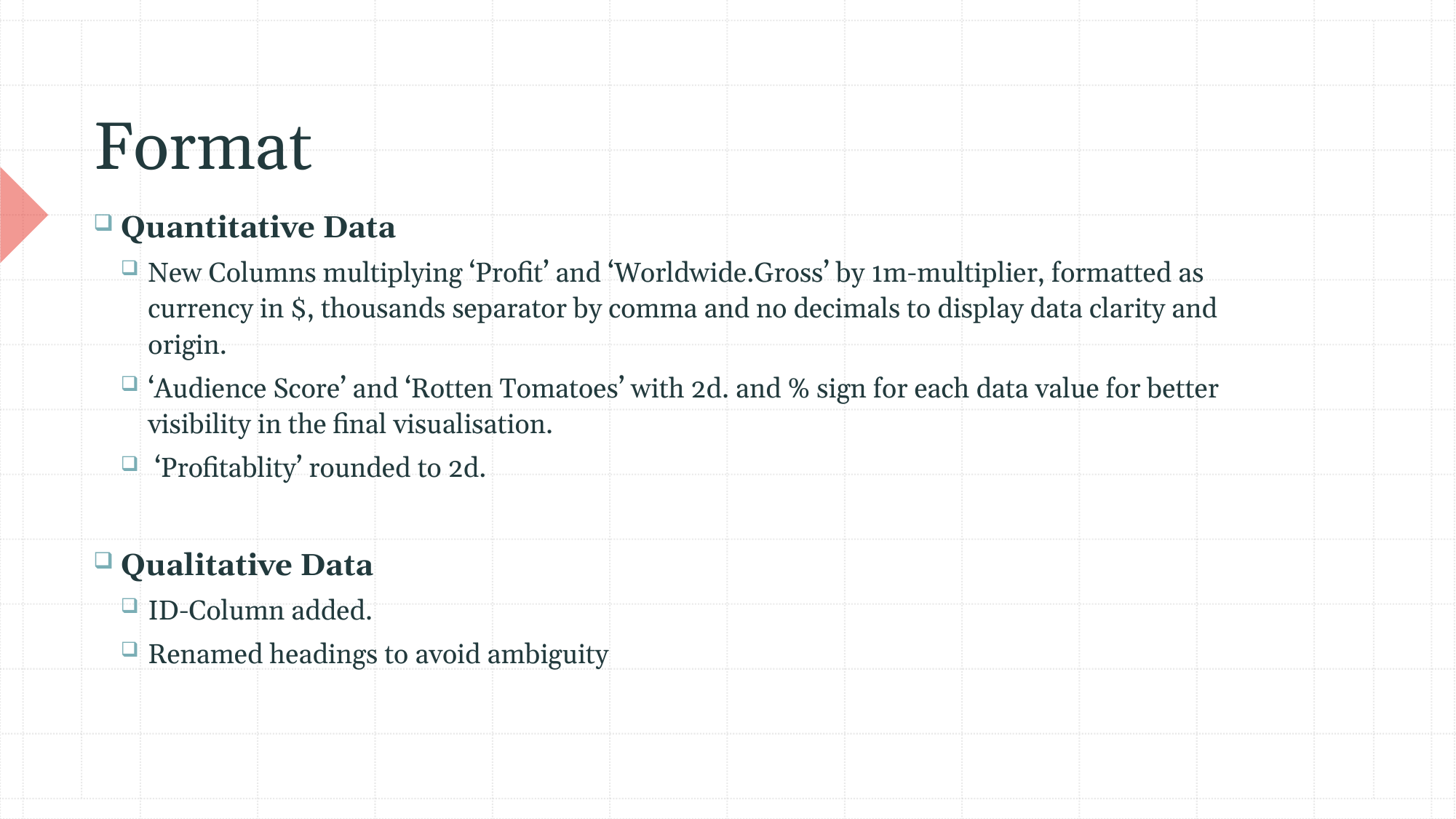

# Format
Quantitative Data
New Columns multiplying ‘Profit’ and ‘Worldwide.Gross’ by 1m-multiplier, formatted as currency in $, thousands separator by comma and no decimals to display data clarity and origin.
‘Audience Score’ and ‘Rotten Tomatoes’ with 2d. and % sign for each data value for better visibility in the final visualisation.
 ‘Profitablity’ rounded to 2d.

Qualitative Data
ID-Column added.
Renamed headings to avoid ambiguity